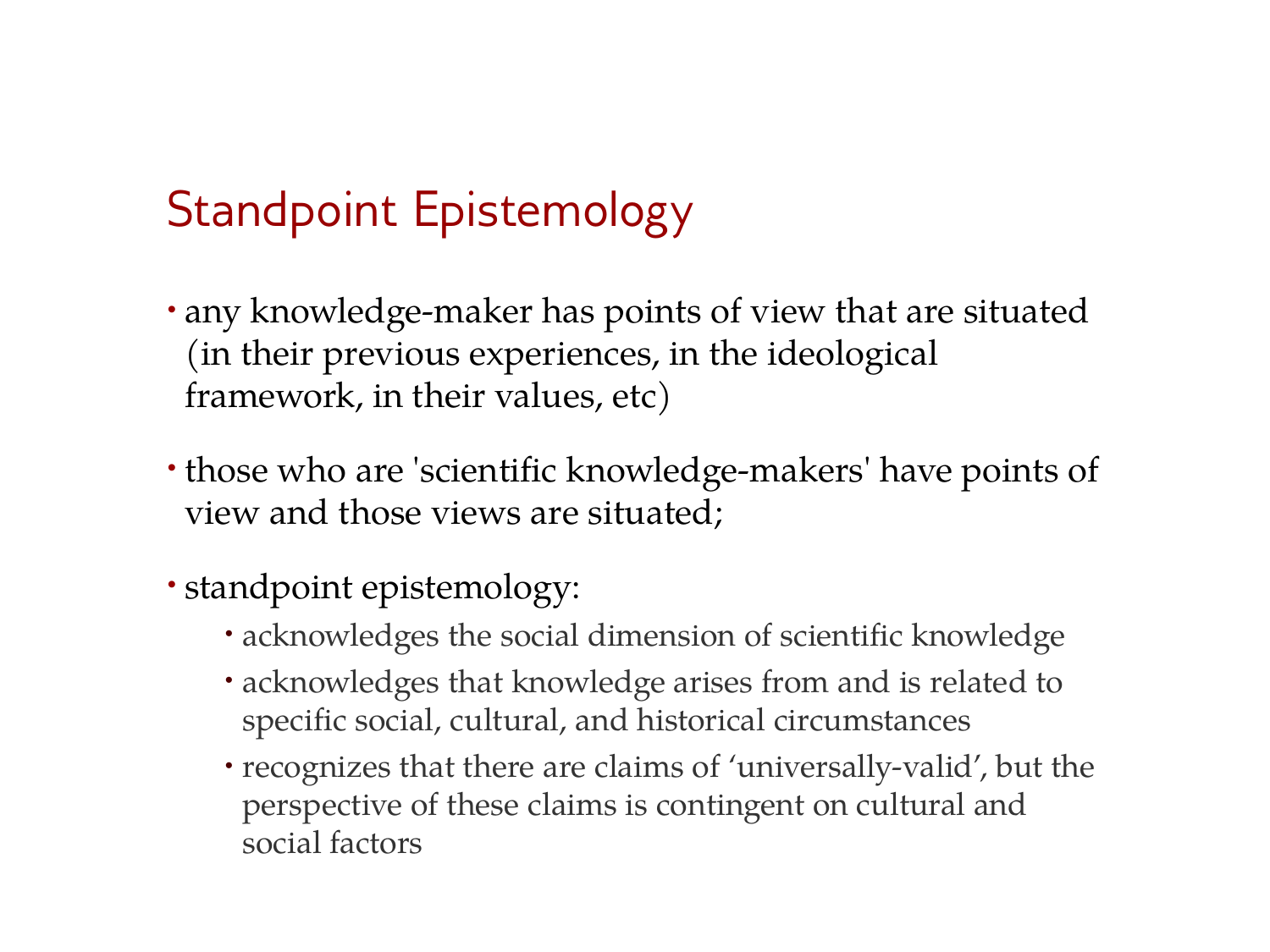

# Standpoint Epistemology
any knowledge-maker has points of view that are situated (in their previous experiences, in the ideological framework, in their values, etc)
those who are 'scientific knowledge-makers' have points of view and those views are situated;
standpoint epistemology:
acknowledges the social dimension of scientific knowledge
acknowledges that knowledge arises from and is related to specific social, cultural, and historical circumstances
recognizes that there are claims of ‘universally-valid’, but the perspective of these claims is contingent on cultural and social factors